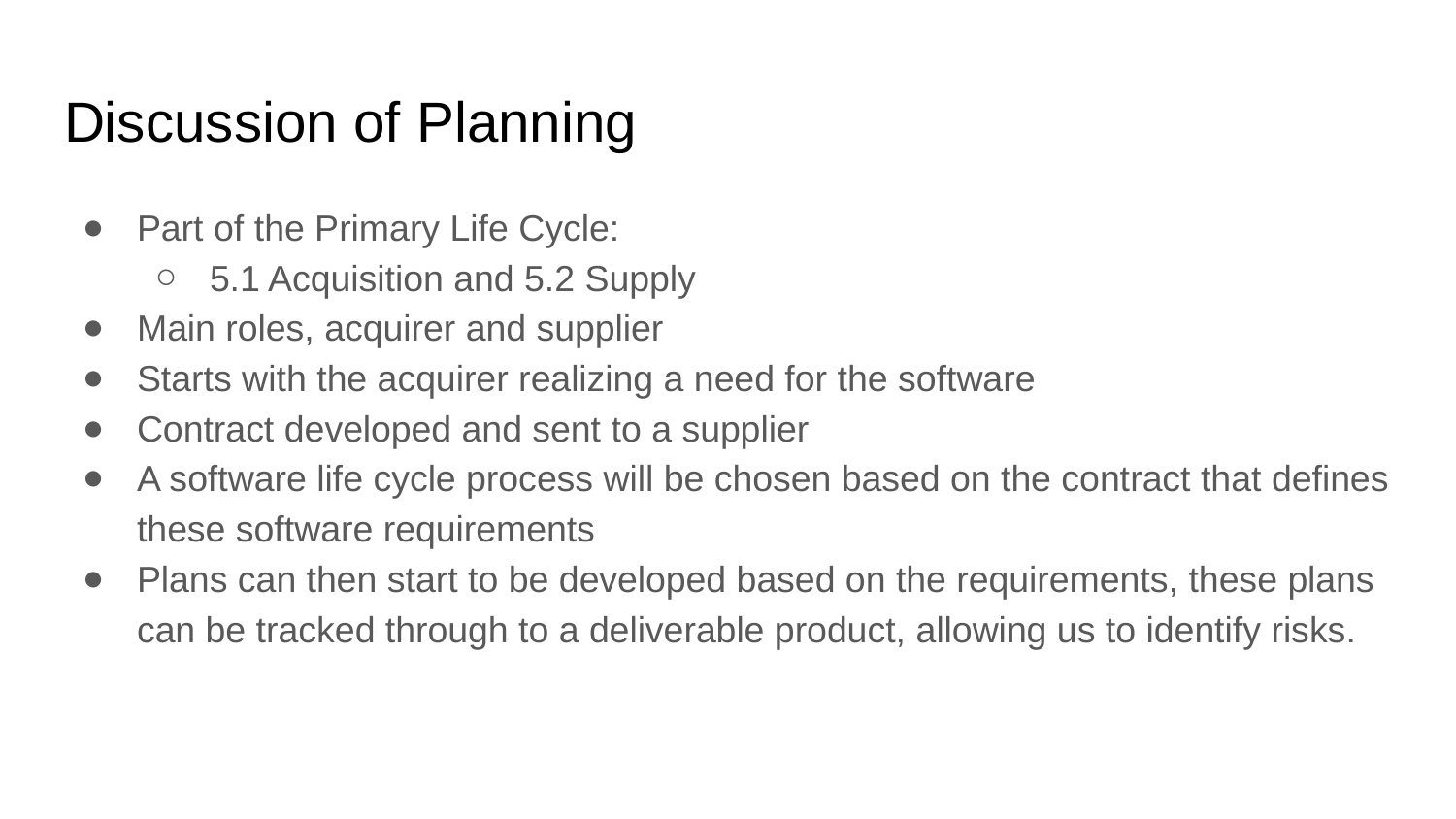

# Discussion of Planning
Part of the Primary Life Cycle:
5.1 Acquisition and 5.2 Supply
Main roles, acquirer and supplier
Starts with the acquirer realizing a need for the software
Contract developed and sent to a supplier
A software life cycle process will be chosen based on the contract that defines these software requirements
Plans can then start to be developed based on the requirements, these plans can be tracked through to a deliverable product, allowing us to identify risks.